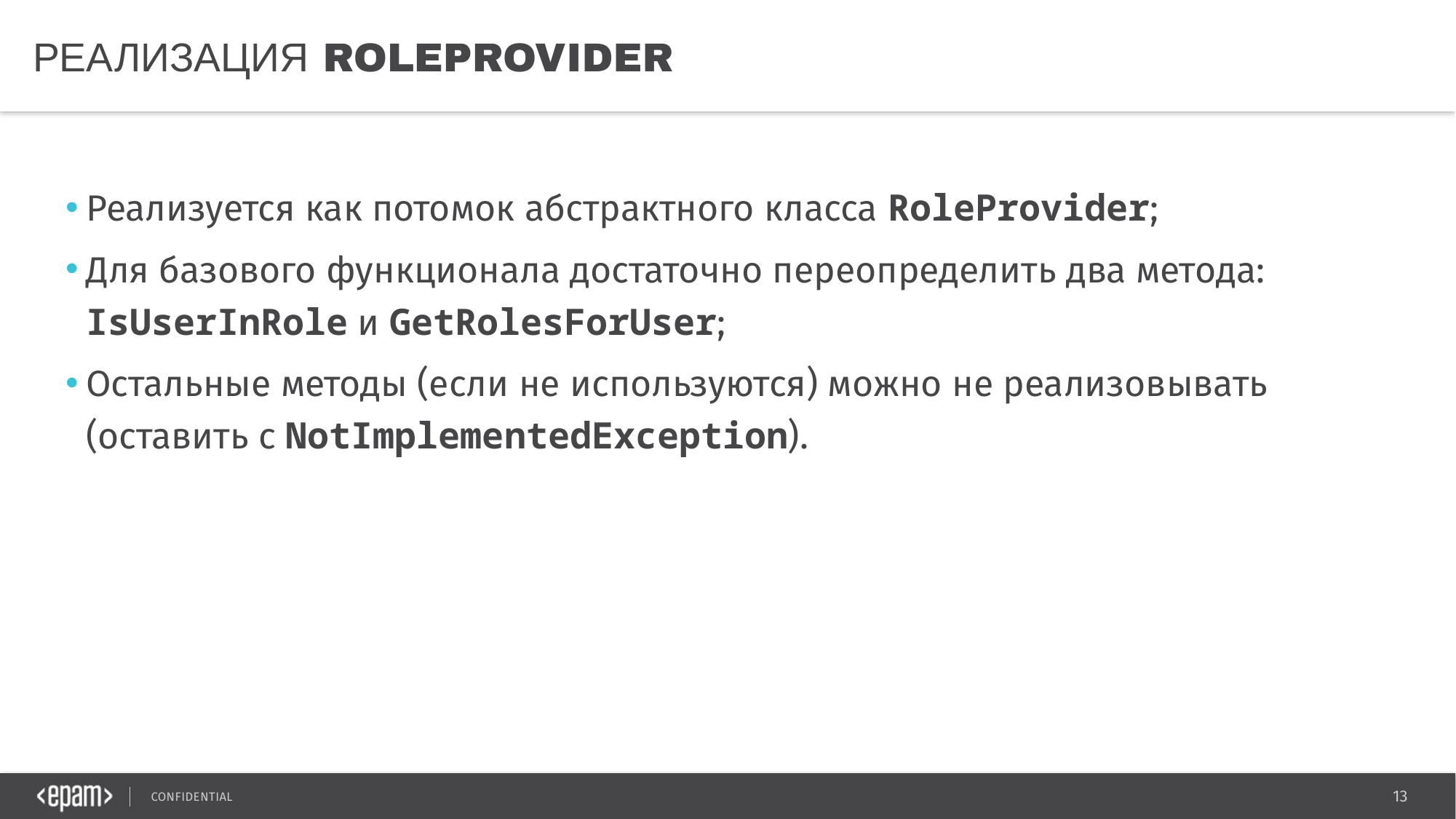

# Реализация RoleProvider
Реализуется как потомок абстрактного класса RoleProvider;
Для базового функционала достаточно переопределить два метода: IsUserInRole и GetRolesForUser;
Остальные методы (если не используются) можно не реализовывать (оставить с NotImplementedException).